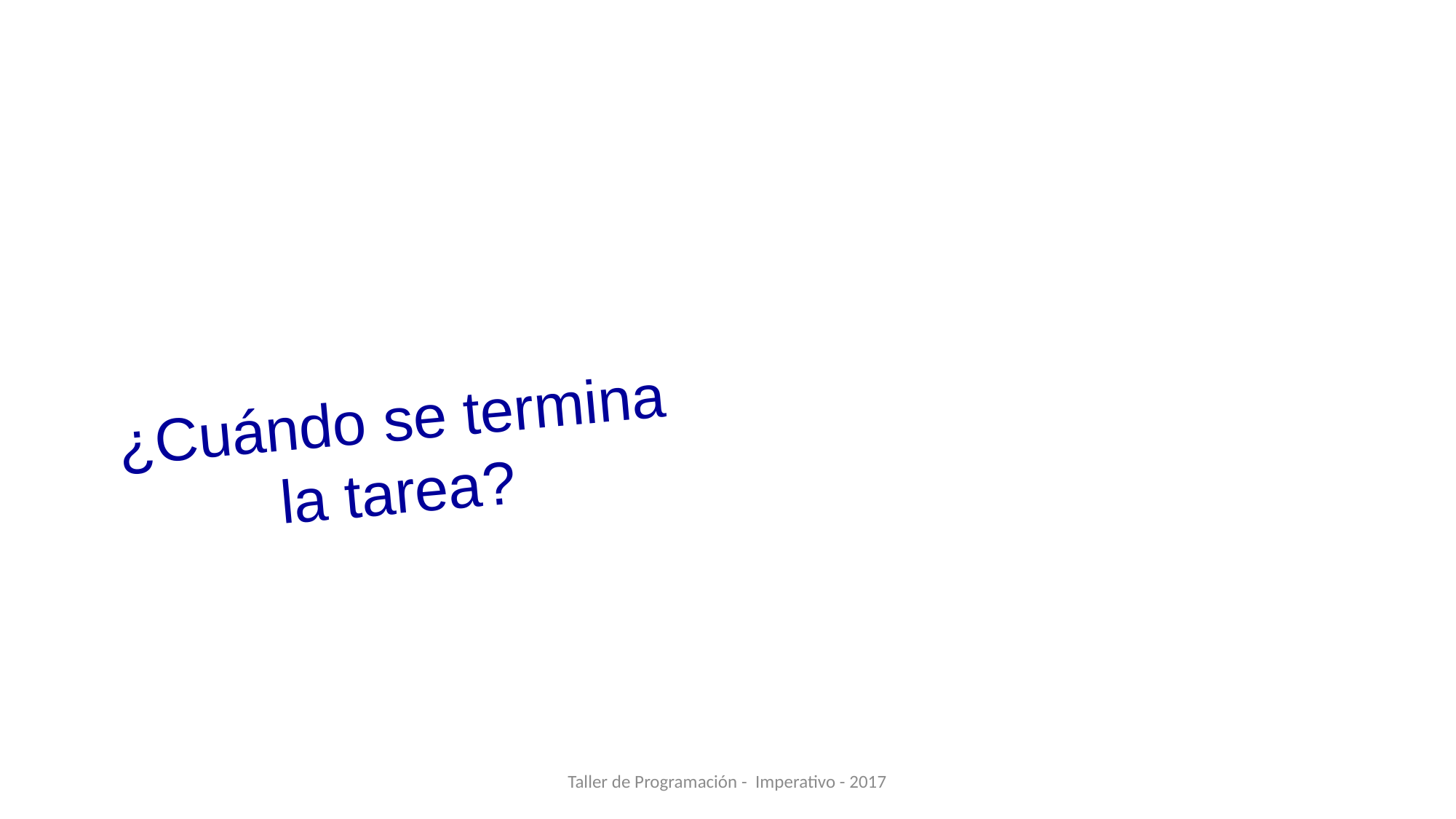

¿Cuándo se termina la tarea?

Taller de Programación -  Imperativo - 2017